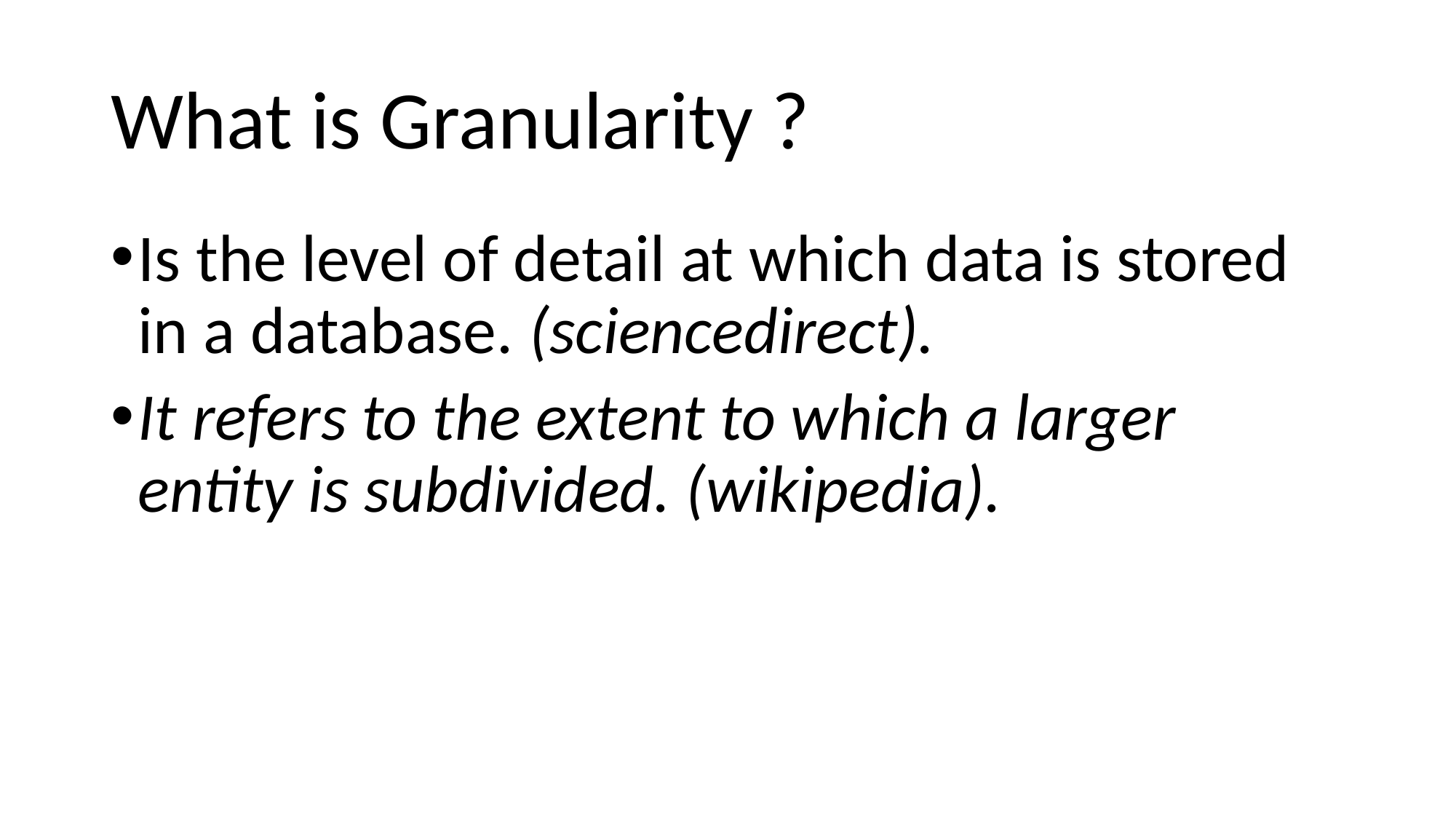

# What is Granularity ?
Is the level of detail at which data is stored in a database. (sciencedirect).
It refers to the extent to which a larger entity is subdivided. (wikipedia).